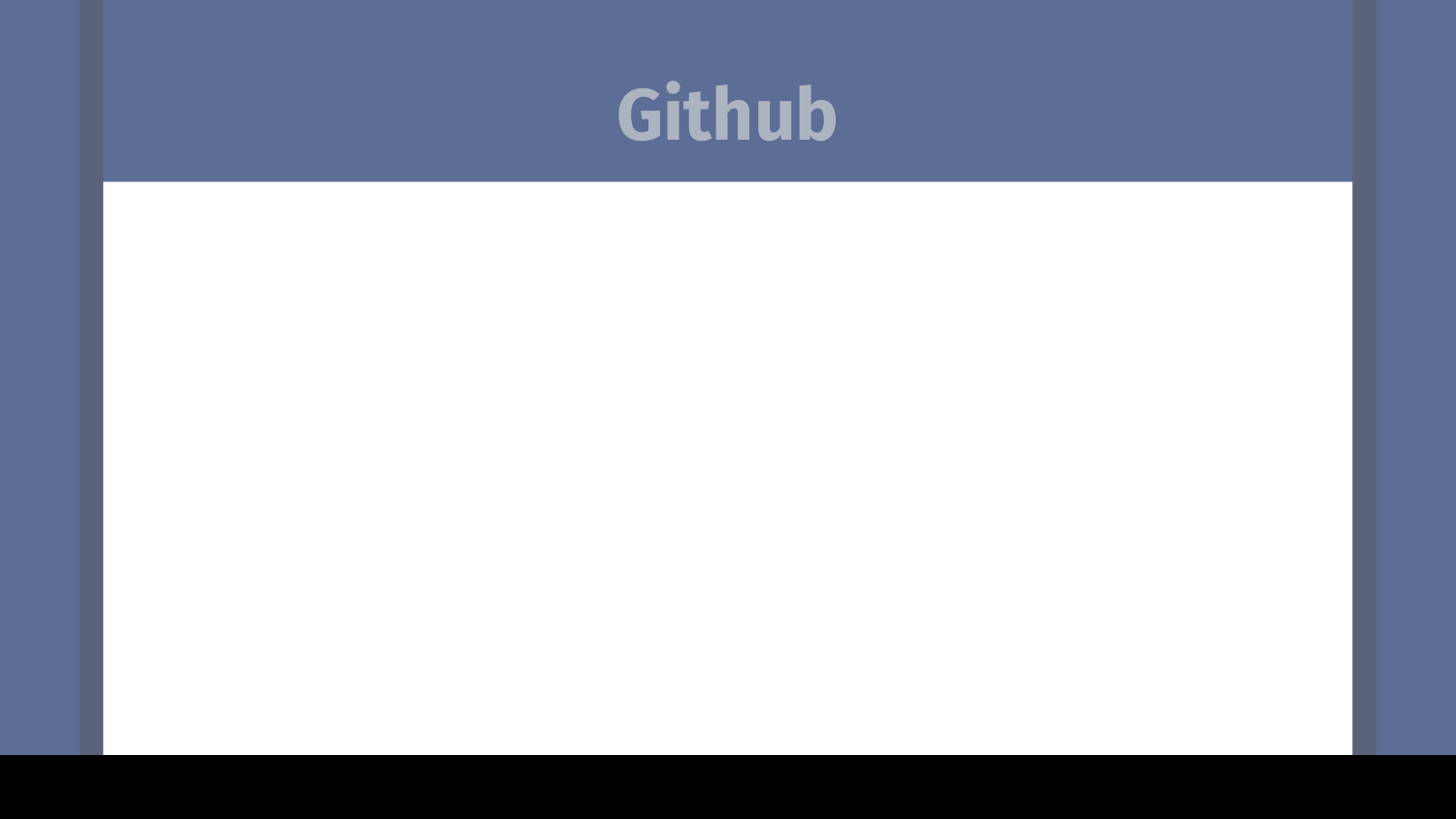

Github

Presentation document and slideshow at:

https://github.com/kkurzhal/CS_311